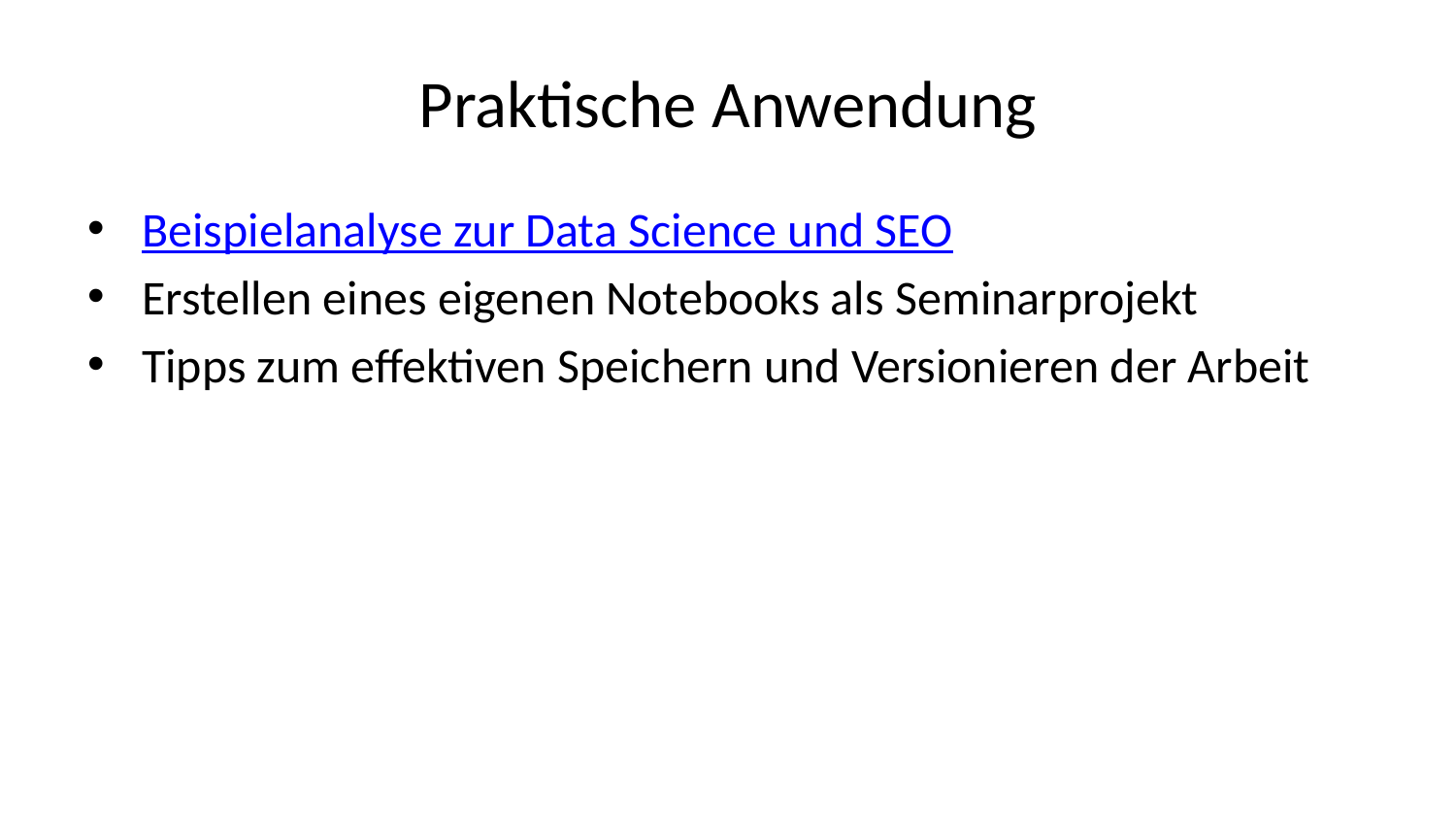

# Praktische Anwendung
Beispielanalyse zur Data Science und SEO
Erstellen eines eigenen Notebooks als Seminarprojekt
Tipps zum effektiven Speichern und Versionieren der Arbeit